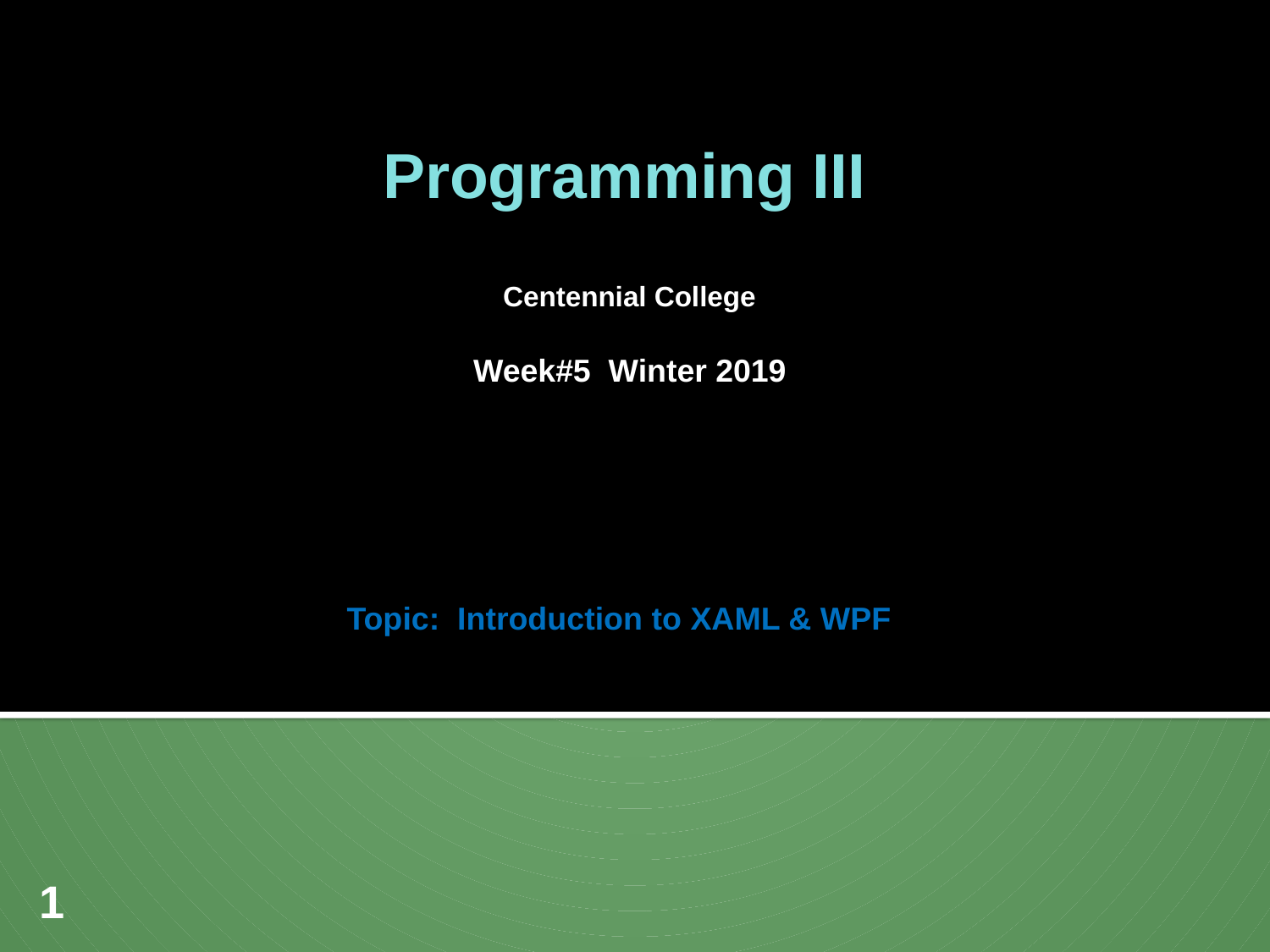

Programming III

Centennial College

Week#5  Winter 2019
Topic:  Introduction to XAML & WPF
1